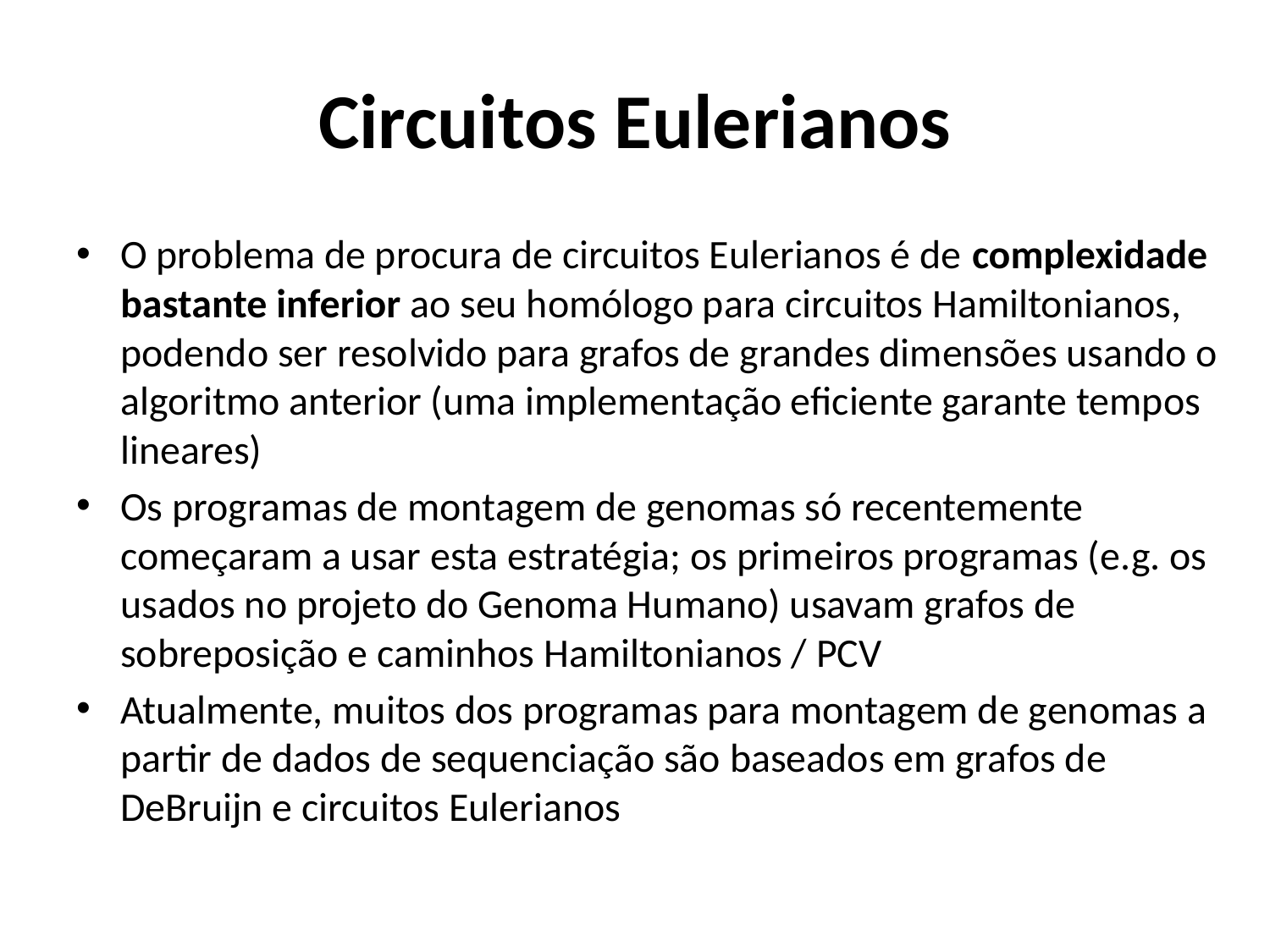

# Circuitos Eulerianos
O problema de procura de circuitos Eulerianos é de complexidade bastante inferior ao seu homólogo para circuitos Hamiltonianos, podendo ser resolvido para grafos de grandes dimensões usando o algoritmo anterior (uma implementação eficiente garante tempos lineares)
Os programas de montagem de genomas só recentemente começaram a usar esta estratégia; os primeiros programas (e.g. os usados no projeto do Genoma Humano) usavam grafos de sobreposição e caminhos Hamiltonianos / PCV
Atualmente, muitos dos programas para montagem de genomas a partir de dados de sequenciação são baseados em grafos de DeBruijn e circuitos Eulerianos